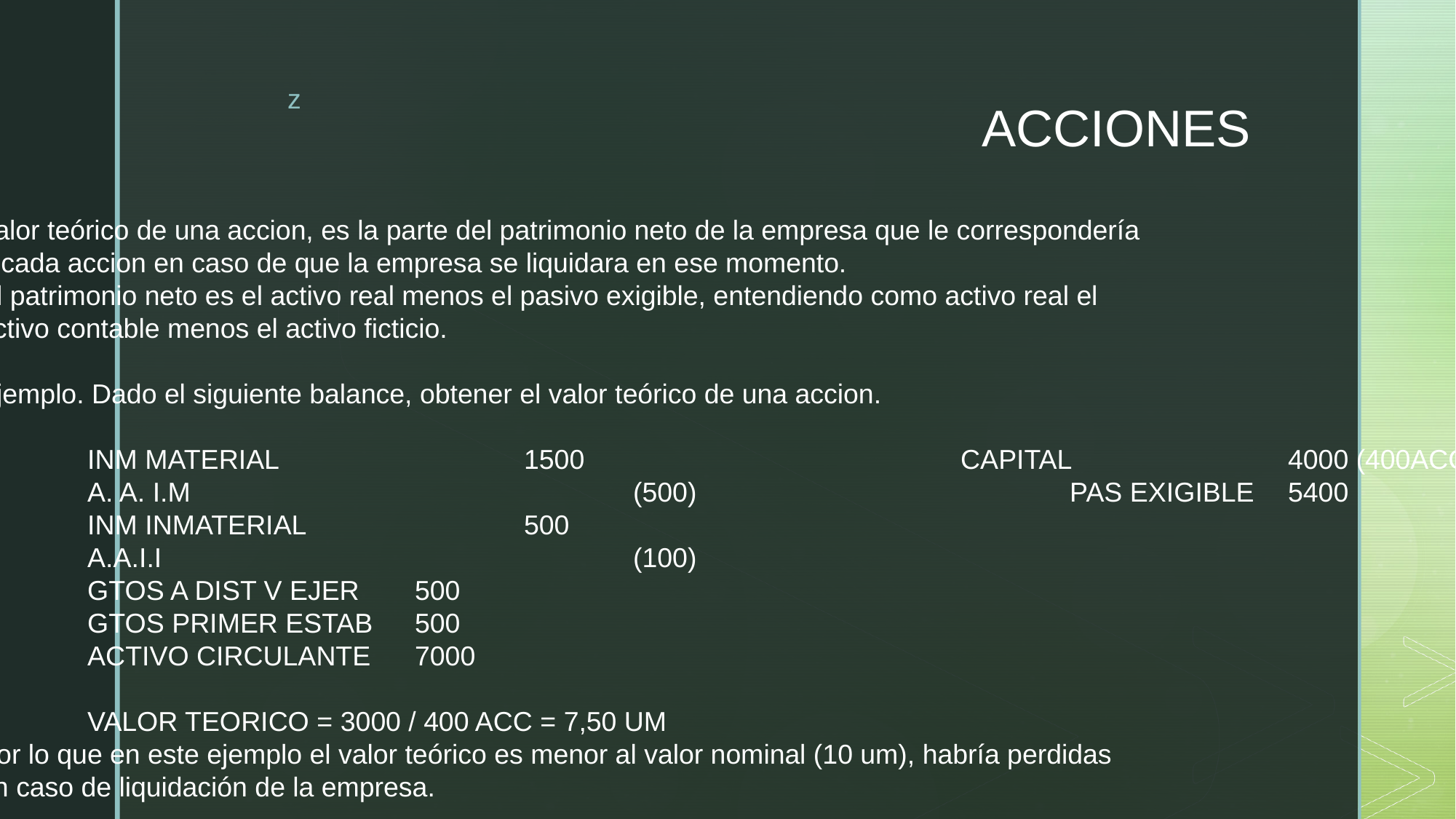

# ACCIONES
Valor teórico de una accion, es la parte del patrimonio neto de la empresa que le correspondería
a cada accion en caso de que la empresa se liquidara en ese momento.
El patrimonio neto es el activo real menos el pasivo exigible, entendiendo como activo real el
activo contable menos el activo ficticio.

Ejemplo. Dado el siguiente balance, obtener el valor teórico de una accion.

	INM MATERIAL			1500				CAPITAL		4000 (400ACC)
	A. A. I.M					(500)				PAS EXIGIBLE	5400
	INM INMATERIAL		500
	A.A.I.I					(100)
	GTOS A DIST V EJER 	500
	GTOS PRIMER ESTAB	500
	ACTIVO CIRCULANTE	7000

	VALOR TEORICO = 3000 / 400 ACC = 7,50 UM
Por lo que en este ejemplo el valor teórico es menor al valor nominal (10 um), habría perdidas
en caso de liquidación de la empresa.